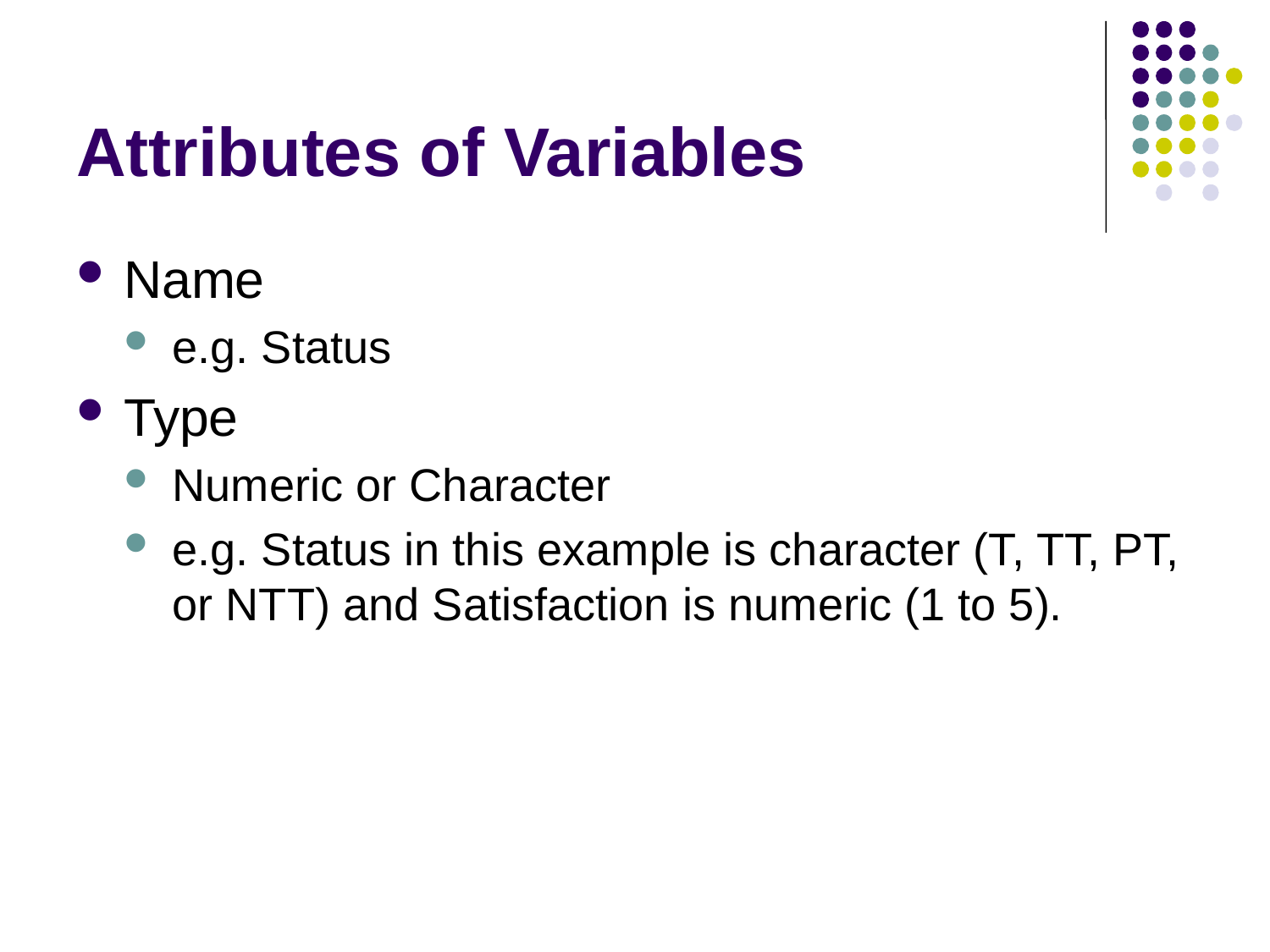

# Attributes of Variables
Name
e.g. Status
Type
Numeric or Character
e.g. Status in this example is character (T, TT, PT, or NTT) and Satisfaction is numeric (1 to 5).